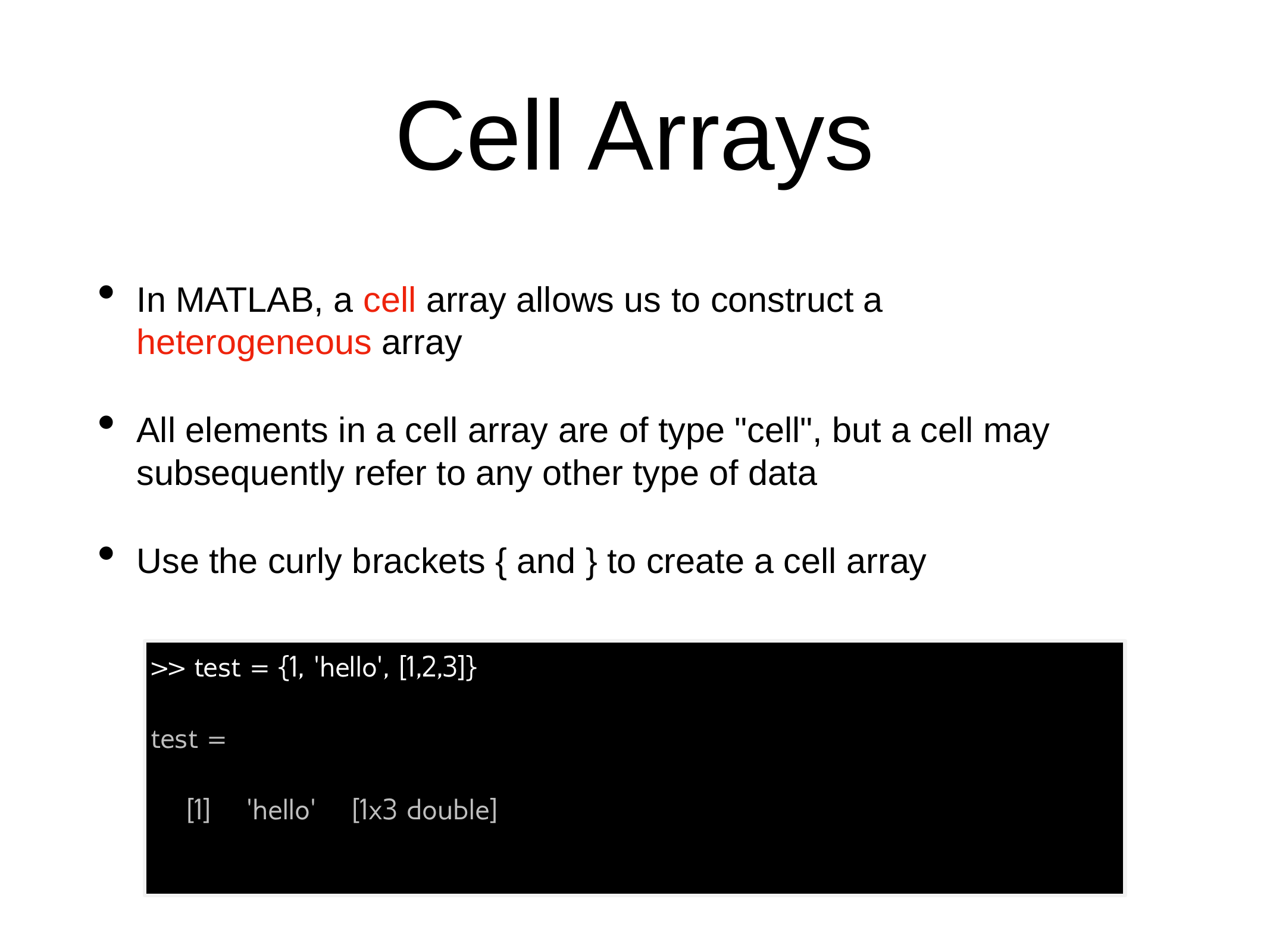

# Cell Arrays
In MATLAB, a cell array allows us to construct a
heterogeneous array
All elements in a cell array are of type "cell", but a cell may subsequently refer to any other type of data
Use the curly brackets { and } to create a cell array

>> test = {1, 'hello', [1,2,3]}

test =

    [1]    'hello'    [1x3 double]